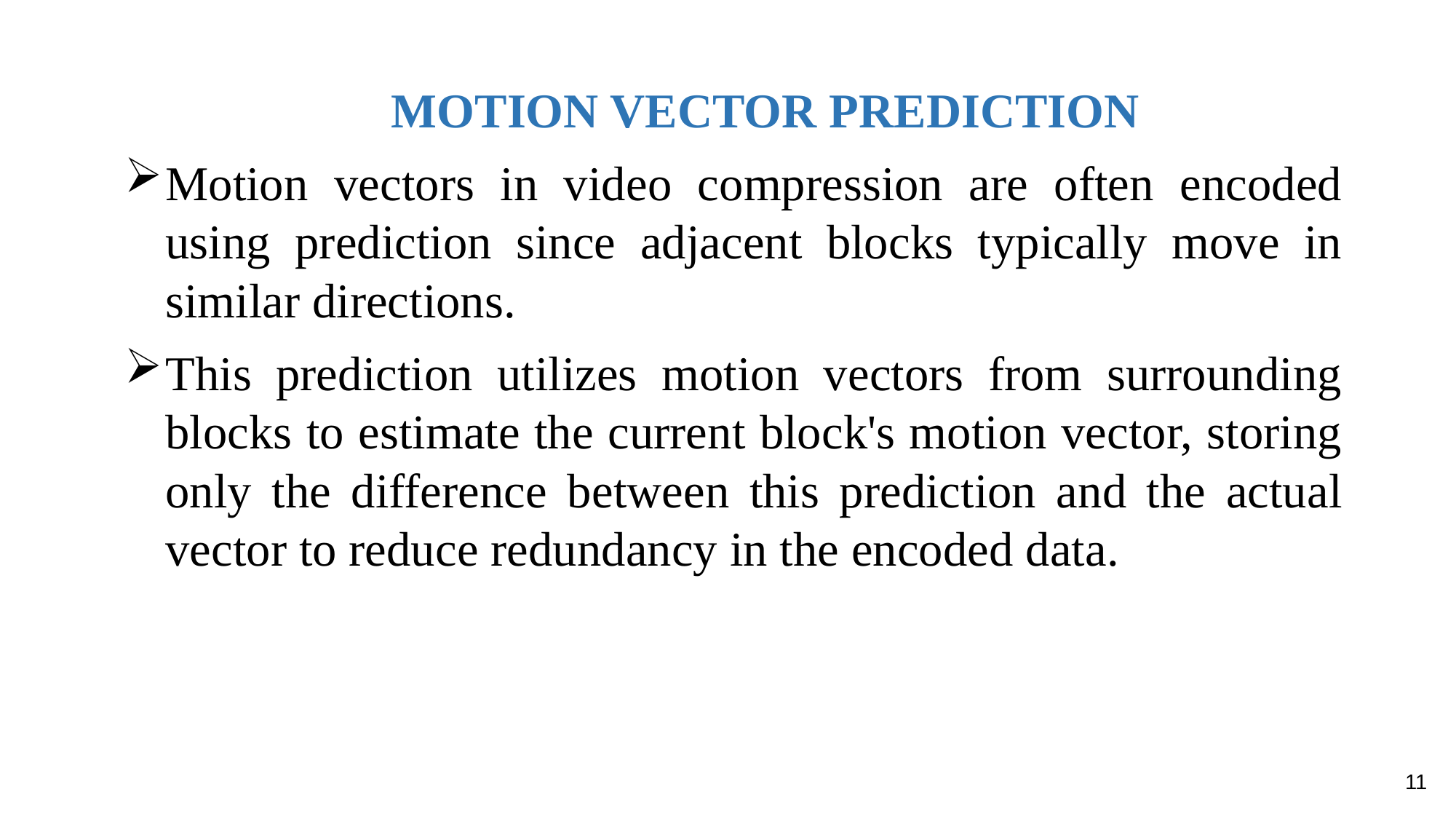

# MOTION VECTOR PREDICTION
Motion vectors in video compression are often encoded using prediction since adjacent blocks typically move in similar directions.
This prediction utilizes motion vectors from surrounding blocks to estimate the current block's motion vector, storing only the difference between this prediction and the actual vector to reduce redundancy in the encoded data.
11